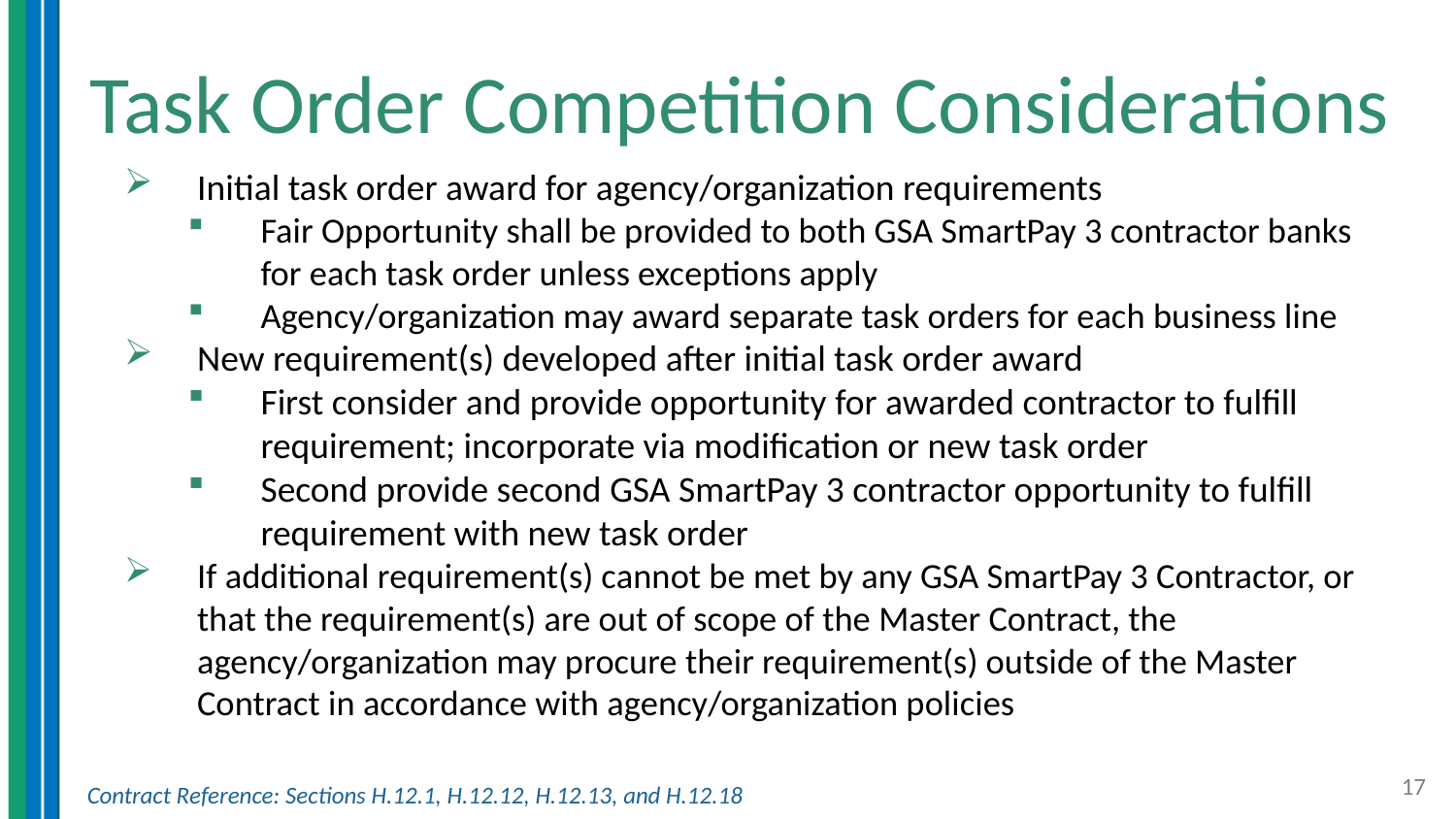

# Task Order Competition Considerations

Initial task order award for agency/organization requirements
Fair Opportunity shall be provided to both GSA SmartPay 3 contractor banks for each task order unless exceptions apply
Agency/organization may award separate task orders for each business line
New requirement(s) developed after initial task order award
First consider and provide opportunity for awarded contractor to fulfill requirement; incorporate via modification or new task order
Second provide second GSA SmartPay 3 contractor opportunity to fulfill requirement with new task order
If additional requirement(s) cannot be met by any GSA SmartPay 3 Contractor, or that the requirement(s) are out of scope of the Master Contract, the agency/organization may procure their requirement(s) outside of the Master Contract in accordance with agency/organization policies
Contract Reference: Sections H.12.1, H.12.12, H.12.13, and H.12.18